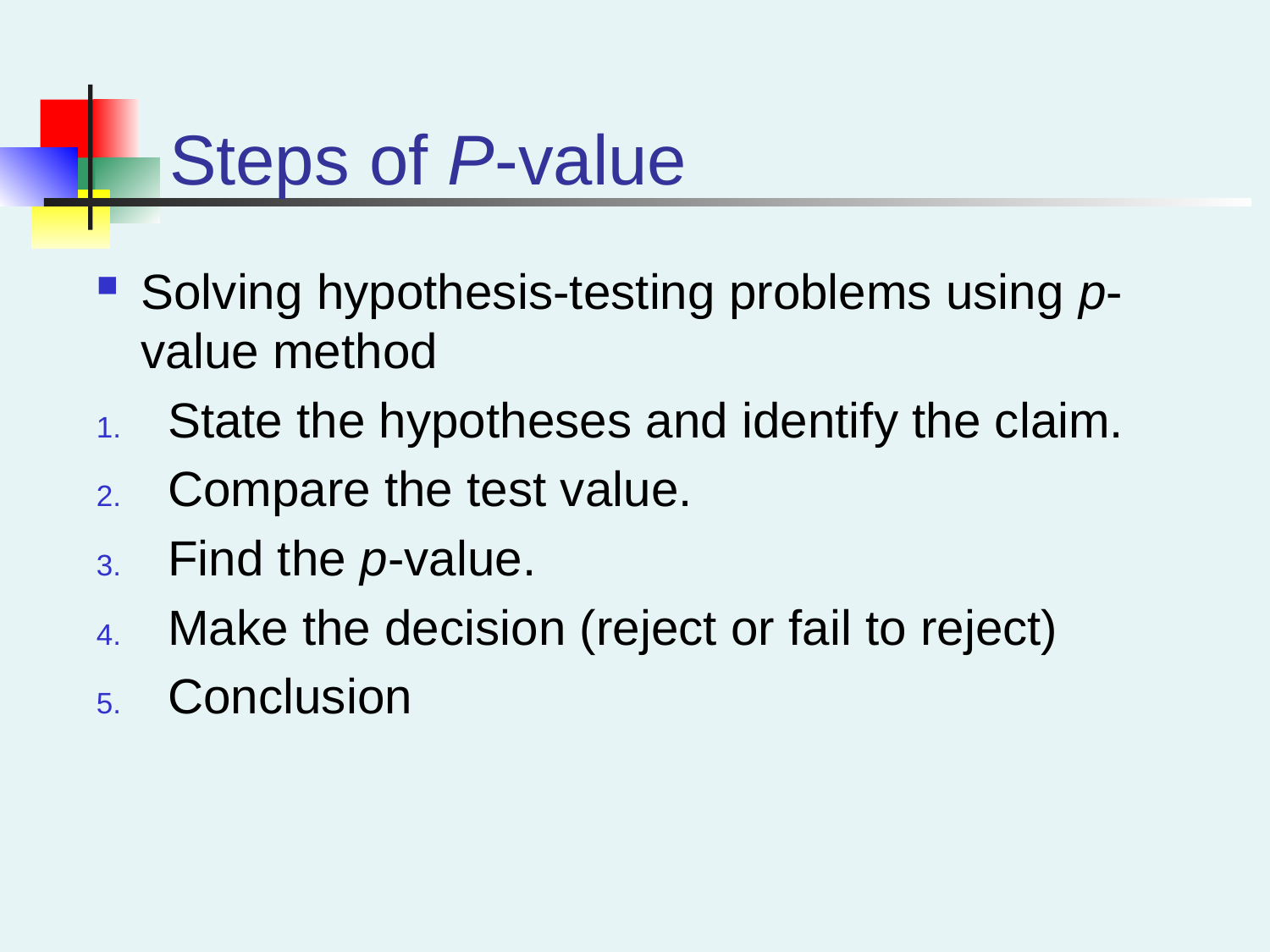

# Steps of P-value
Solving hypothesis-testing problems using p-value method
State the hypotheses and identify the claim.
Compare the test value.
Find the p-value.
Make the decision (reject or fail to reject)
Conclusion